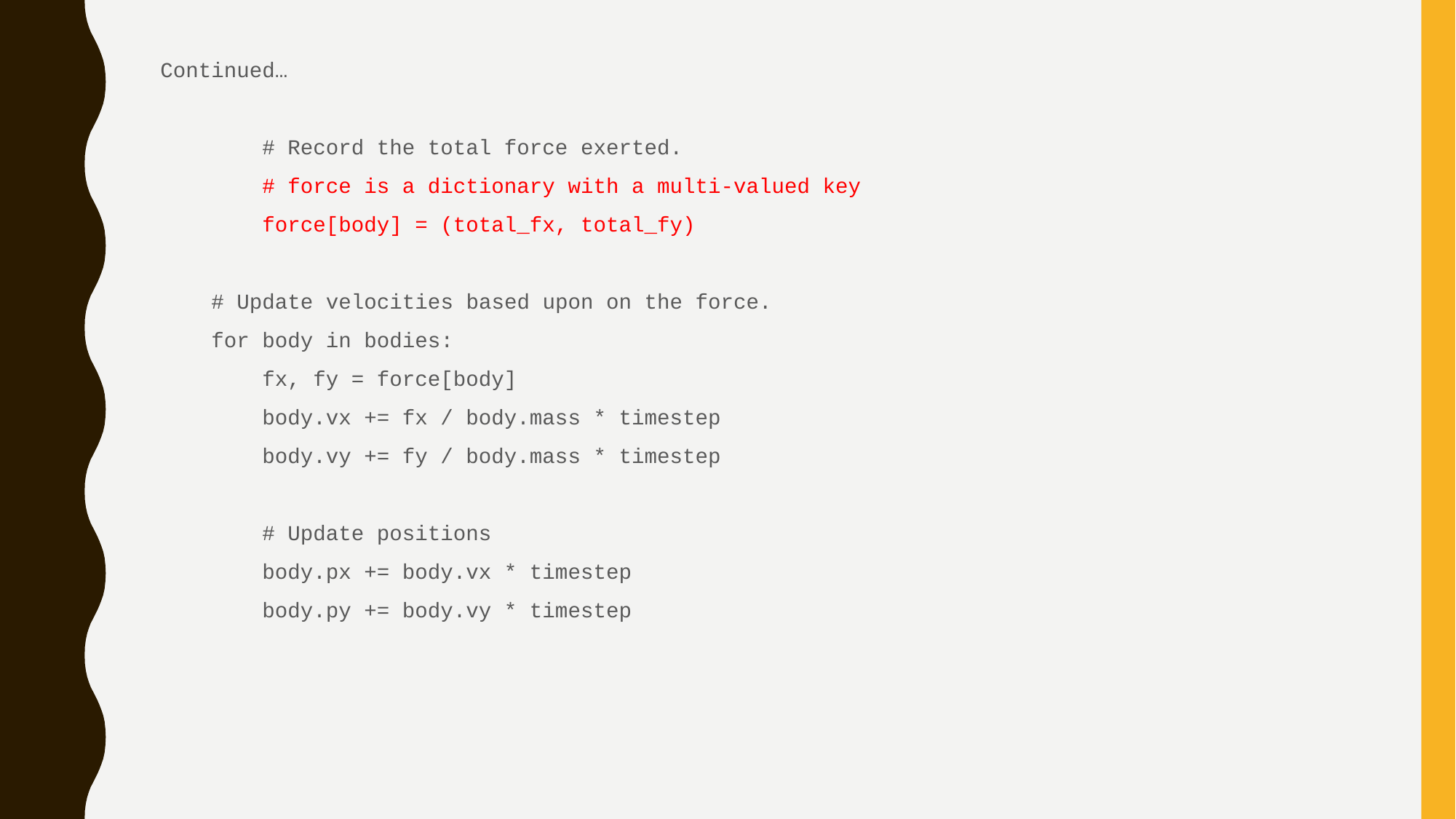

Continued…

        # Record the total force exerted.
        # force is a dictionary with a multi-valued key
        force[body] = (total_fx, total_fy)

    # Update velocities based upon on the force.
    for body in bodies:
        fx, fy = force[body]
        body.vx += fx / body.mass * timestep
        body.vy += fy / body.mass * timestep

        # Update positions
        body.px += body.vx * timestep
        body.py += body.vy * timestep